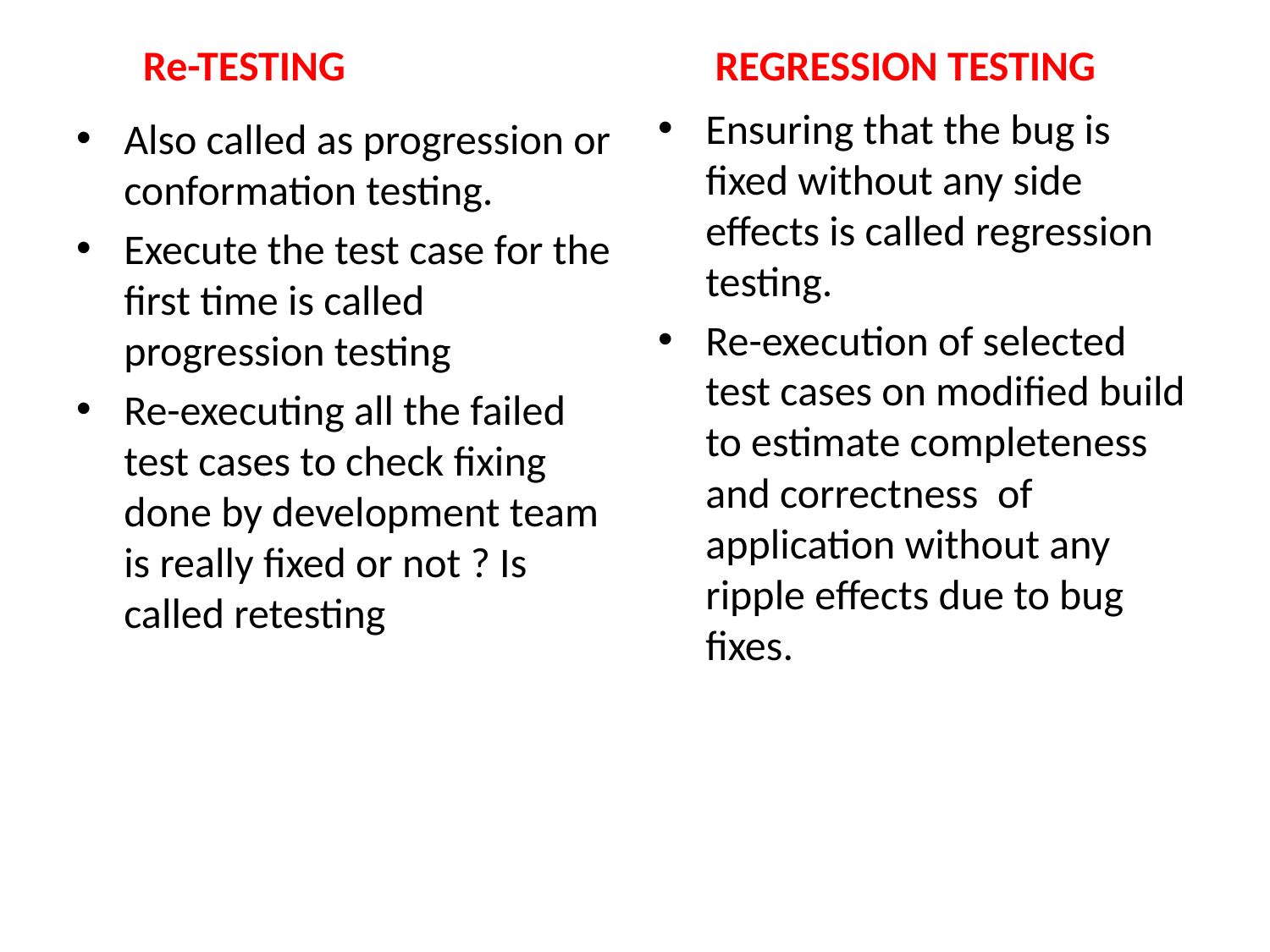

Re-TESTING
      REGRESSION TESTING
Ensuring that the bug is fixed without any side effects is called regression testing.
Re-execution of selected test cases on modified build to estimate completeness and correctness  of application without any ripple effects due to bug fixes.

Also called as progression or conformation testing.
Execute the test case for the first time is called progression testing
Re-executing all the failed test cases to check fixing done by development team is really fixed or not ? Is called retesting